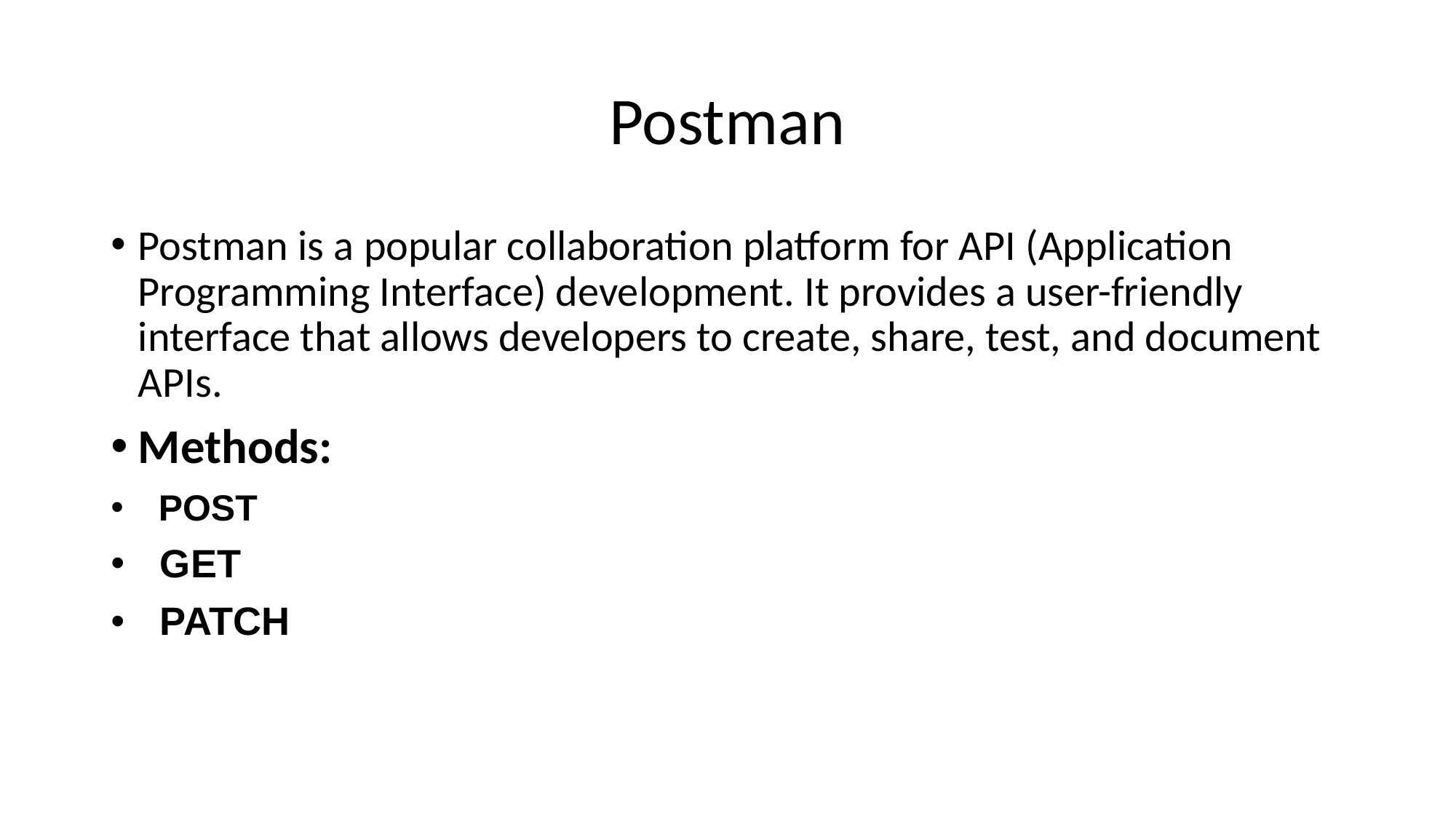

# Postman
Postman is a popular collaboration platform for API (Application Programming Interface) development. It provides a user-friendly interface that allows developers to create, share, test, and document APIs.
Methods:
  POST
  GET
  PATCH